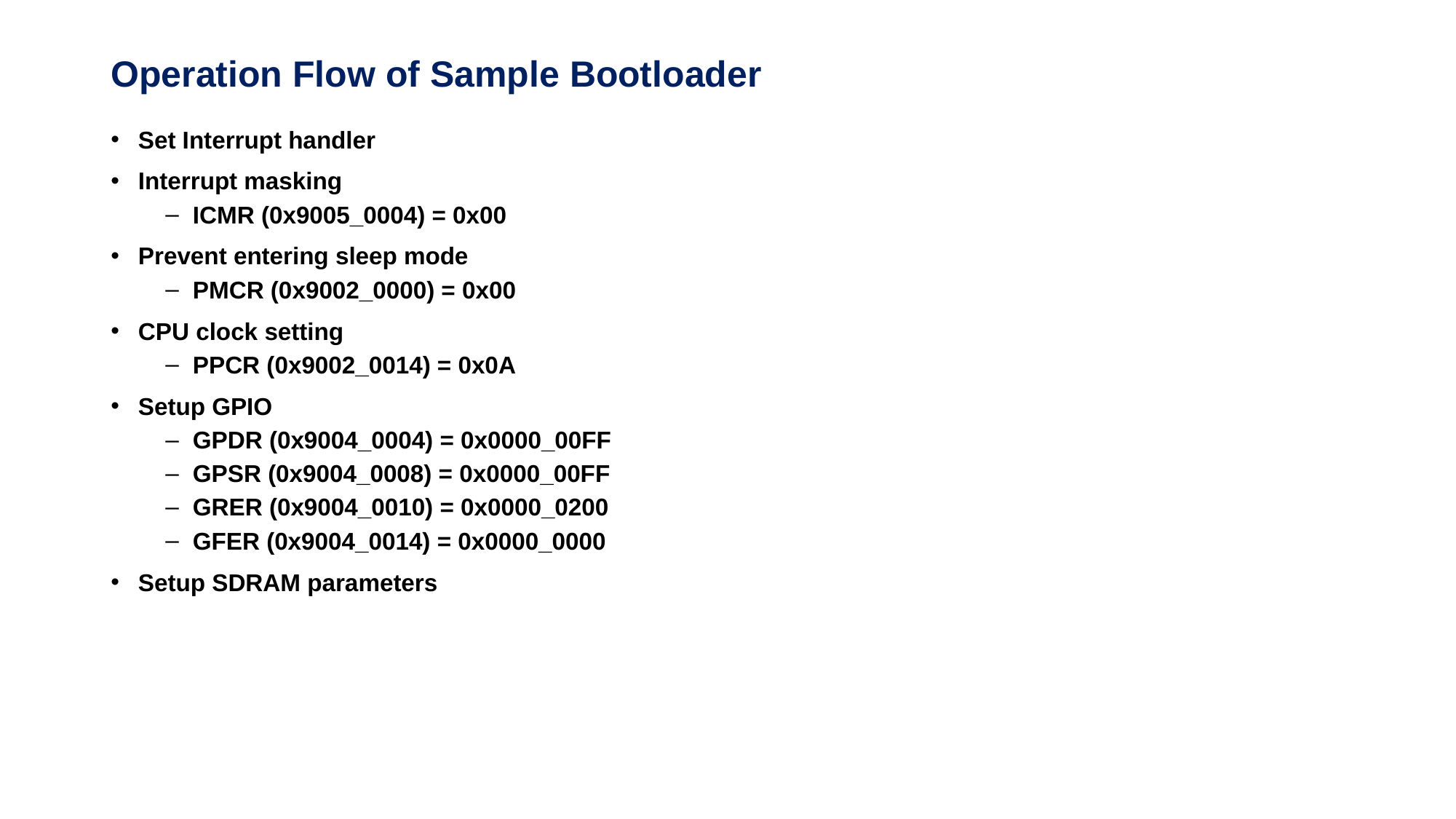

# Operation Flow of Sample Bootloader
Set Interrupt handler
Interrupt masking
ICMR (0x9005_0004) = 0x00
Prevent entering sleep mode
PMCR (0x9002_0000) = 0x00
CPU clock setting
PPCR (0x9002_0014) = 0x0A
Setup GPIO
GPDR (0x9004_0004) = 0x0000_00FF
GPSR (0x9004_0008) = 0x0000_00FF
GRER (0x9004_0010) = 0x0000_0200
GFER (0x9004_0014) = 0x0000_0000
Setup SDRAM parameters